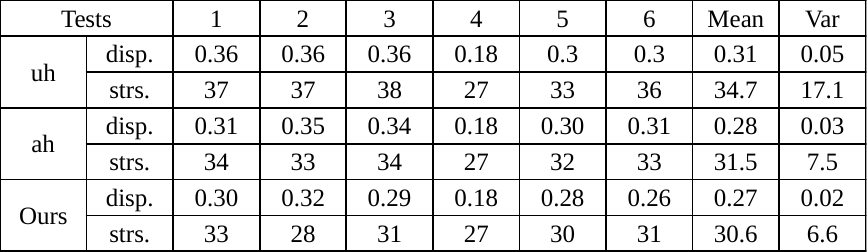

| Tests |  | 1 | 2 | 3 | 4 | 5 | 6 | Mean | Var |
| --- | --- | --- | --- | --- | --- | --- | --- | --- | --- |
| uh | disp. | 0.36 | 0.36 | 0.36 | 0.18 | 0.3 | 0.3 | 0.31 | 0.05 |
|  | strs. | 37 | 37 | 38 | 27 | 33 | 36 | 34.7 | 17.1 |
| ah | disp. | 0.31 | 0.35 | 0.34 | 0.18 | 0.30 | 0.31 | 0.28 | 0.03 |
|  | strs. | 34 | 33 | 34 | 27 | 32 | 33 | 31.5 | 7.5 |
| Ours | disp. | 0.30 | 0.32 | 0.29 | 0.18 | 0.28 | 0.26 | 0.27 | 0.02 |
|  | strs. | 33 | 28 | 31 | 27 | 30 | 31 | 30.6 | 6.6 |